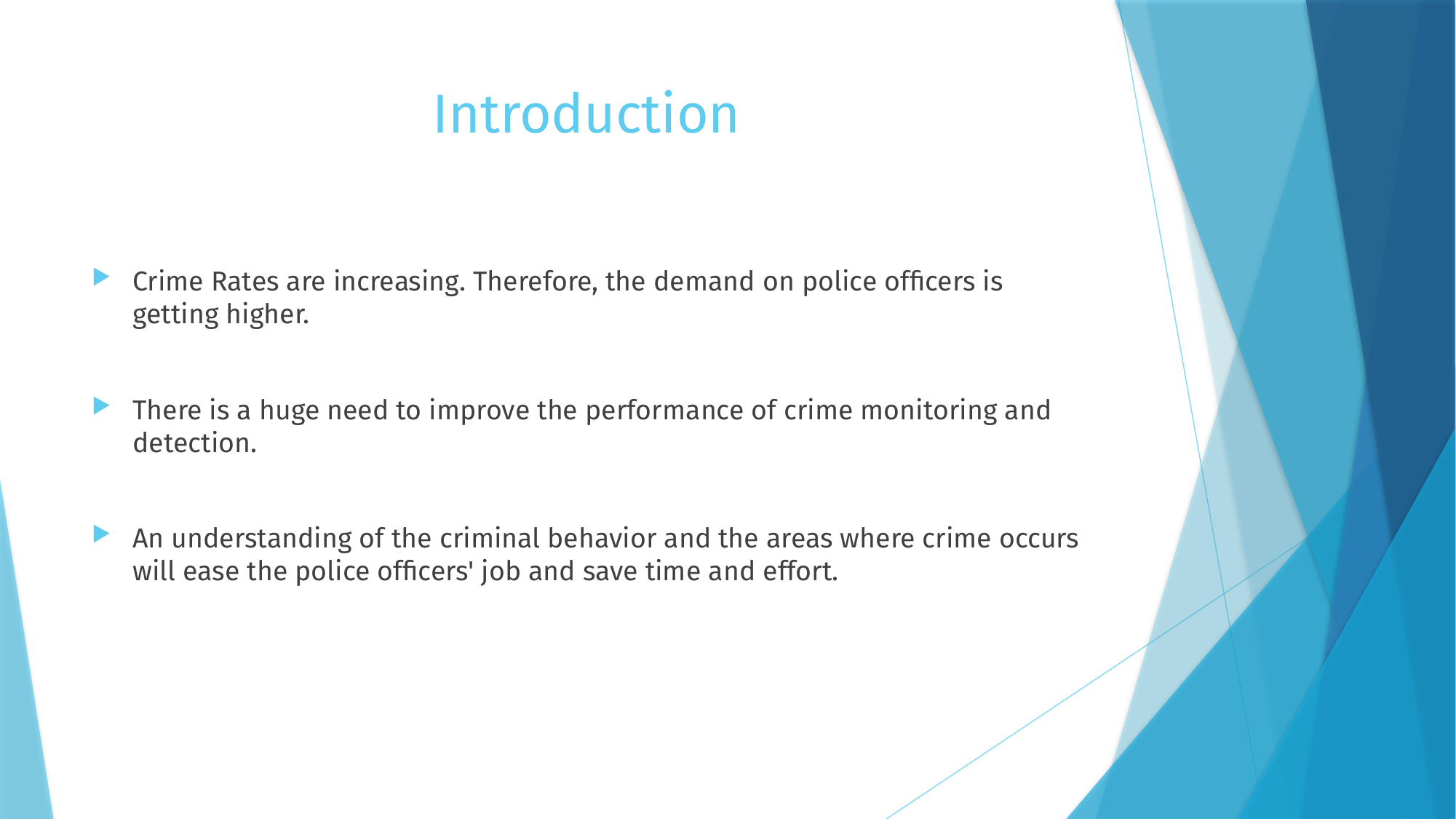

# Introduction
Crime Rates are increasing. Therefore, the demand on police officers is getting higher.

There is a huge need to improve the performance of crime monitoring and detection.

An understanding of the criminal behavior and the areas where crime occurs will ease the police officers' job and save time and effort.